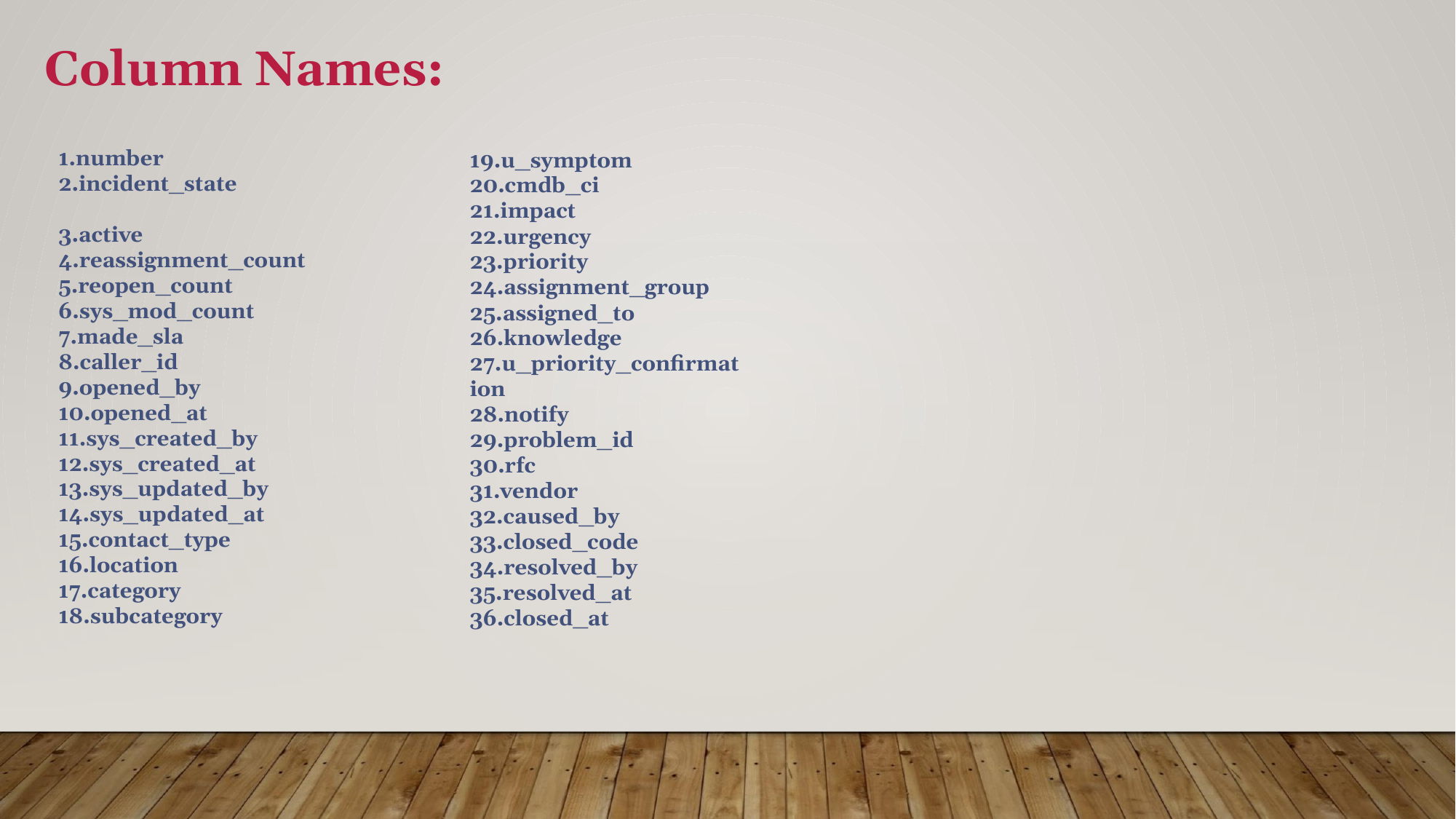

Column Names:

1.number
2.incident_state
3.active
4.reassignment_count
5.reopen_count
6.sys_mod_count
7.made_sla
8.caller_id
9.opened_by
10.opened_at
11.sys_created_by
12.sys_created_at
13.sys_updated_by
14.sys_updated_at
15.contact_type
16.location
17.category
18.subcategory
19.u_symptom
20.cmdb_ci
21.impact
22.urgency
23.priority
24.assignment_group
25.assigned_to
26.knowledge
27.u_priority_confirmation
28.notify
29.problem_id
30.rfc
31.vendor
32.caused_by
33.closed_code
34.resolved_by
35.resolved_at
36.closed_at